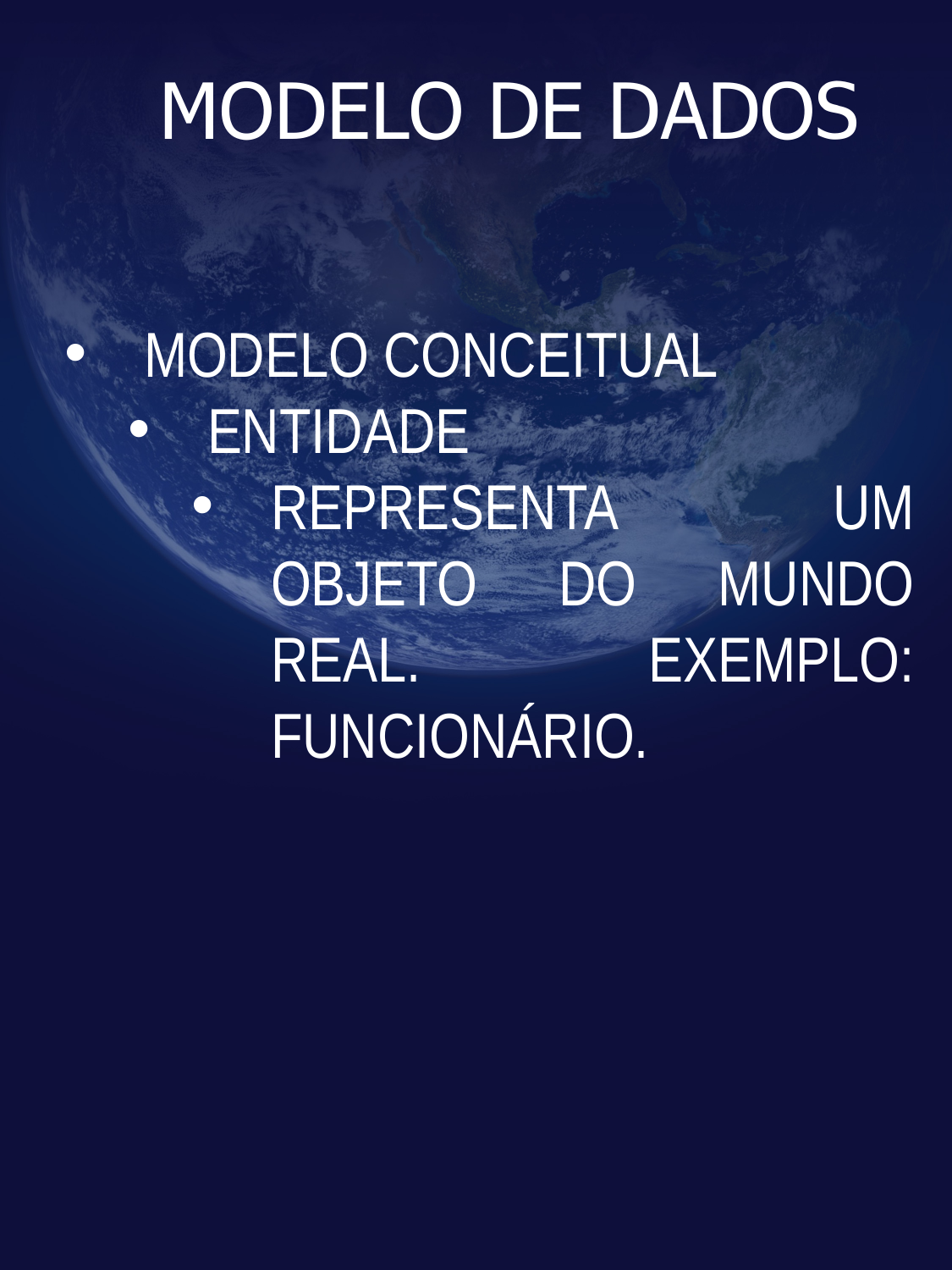

# MODELO DE DADOS
MODELO CONCEITUAL
ENTIDADE
REPRESENTA UM OBJETO DO MUNDO REAL. EXEMPLO: FUNCIONÁRIO.